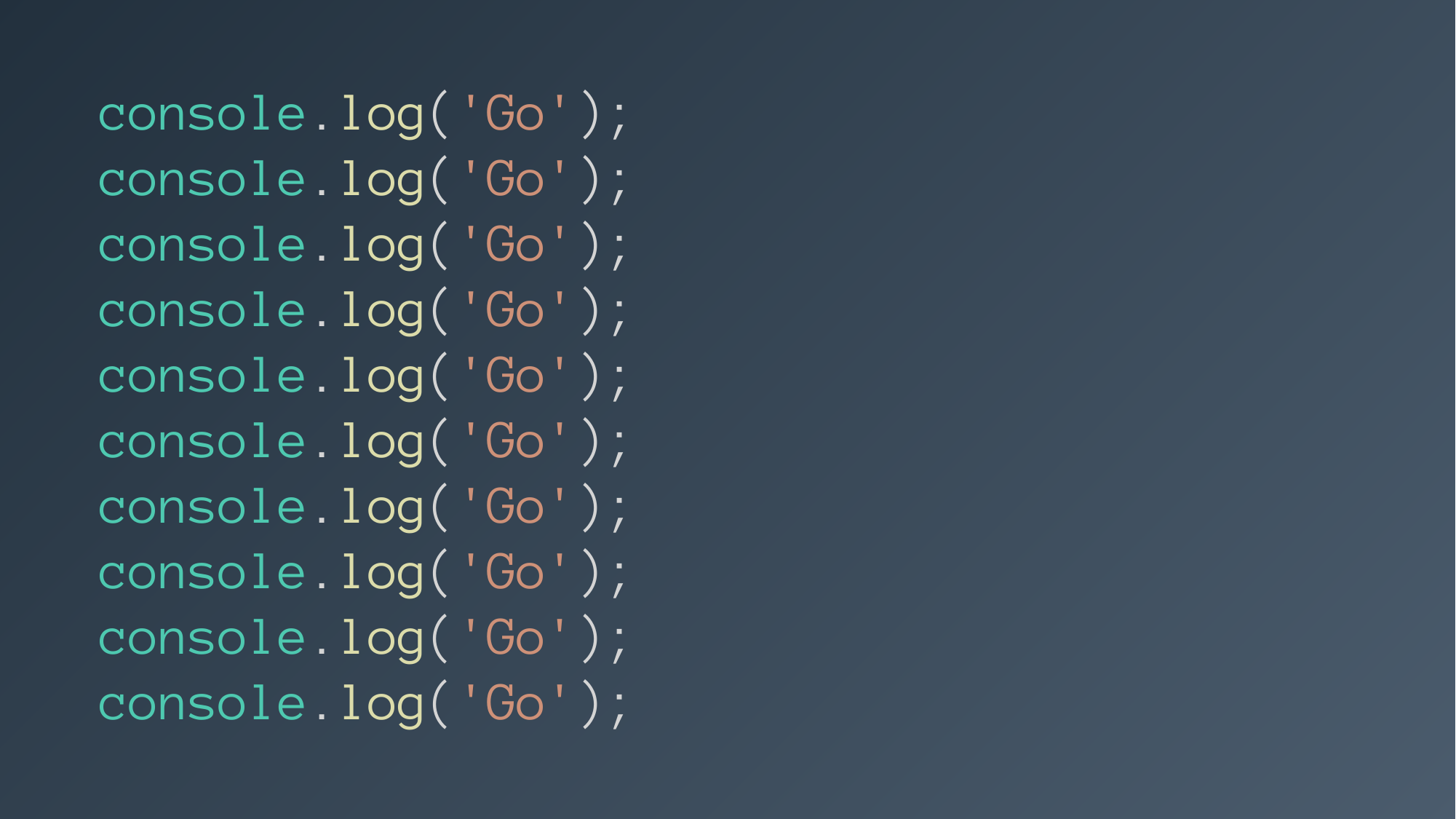

console.log('Go');
console.log('Go');
console.log('Go');
console.log('Go');
console.log('Go');
console.log('Go');
console.log('Go');
console.log('Go');
console.log('Go');
console.log('Go');